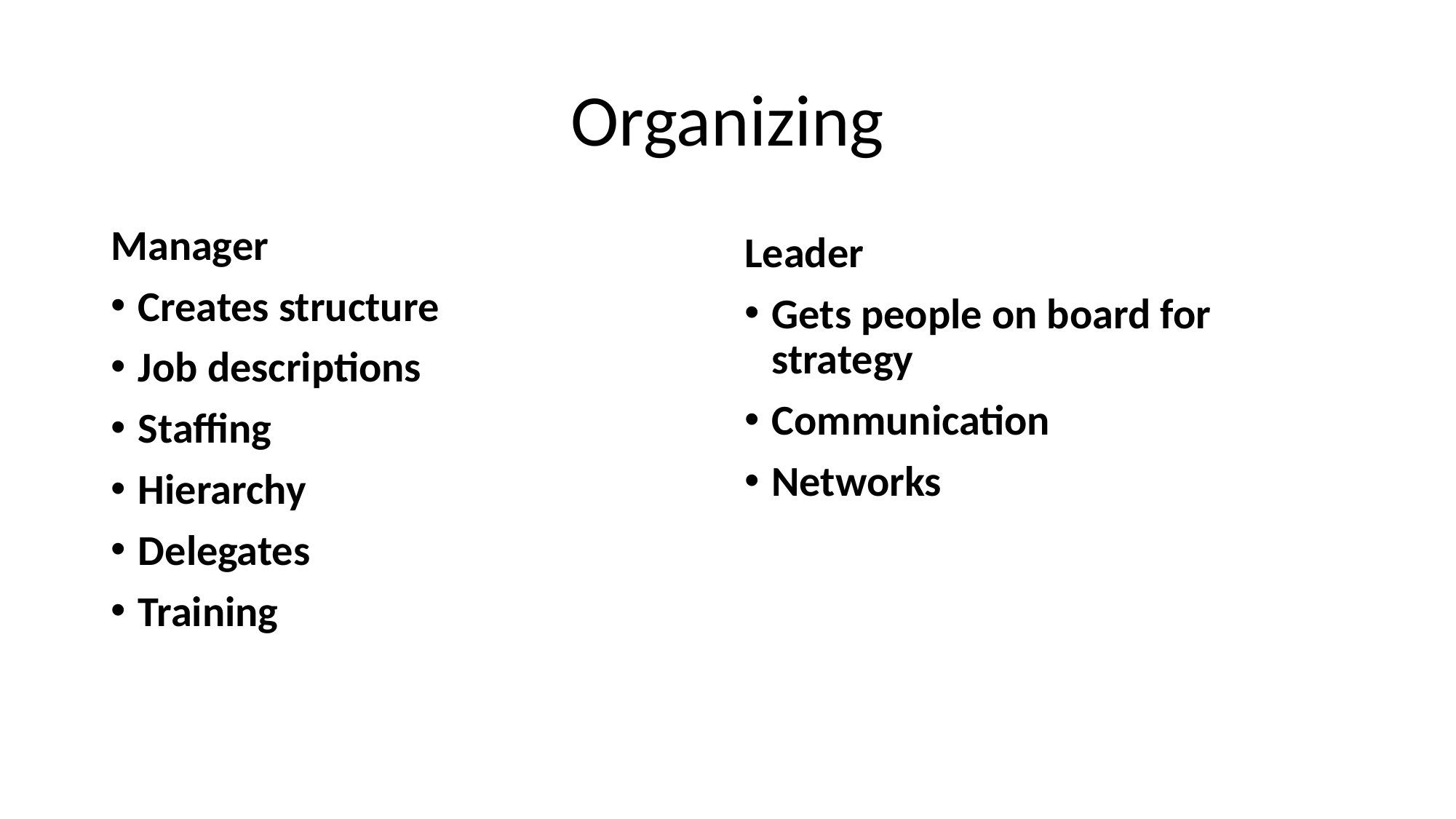

# Organizing
Manager
Creates structure
Job descriptions
Staffing
Hierarchy
Delegates
Training
Leader
Gets people on board for strategy
Communication
Networks